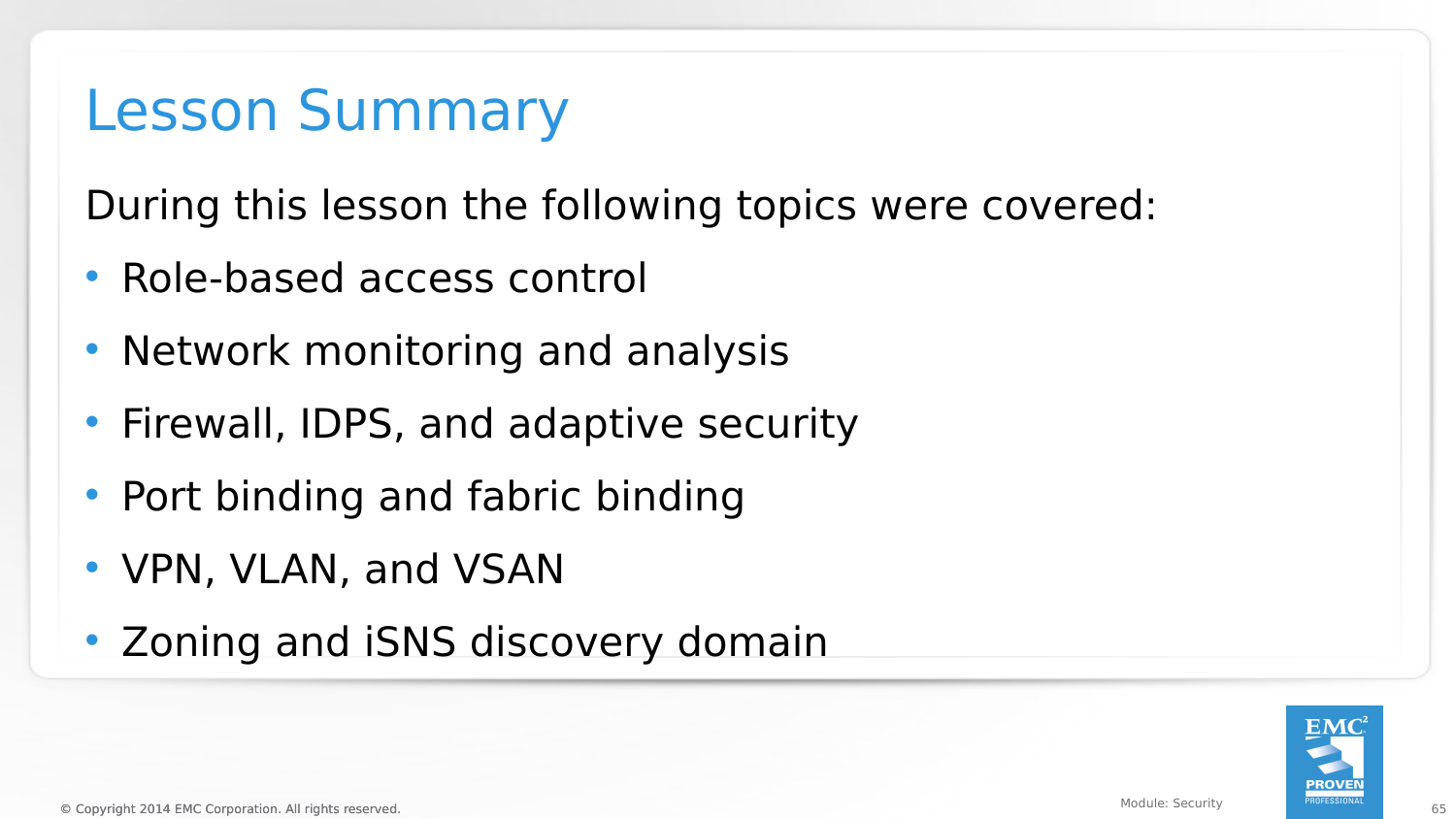

# Lesson Summary
During this lesson the following topics were covered:
Role-based access control
Network monitoring and analysis
Firewall, IDPS, and adaptive security
Port binding and fabric binding
VPN, VLAN, and VSAN
Zoning and iSNS discovery domain
Module: Security